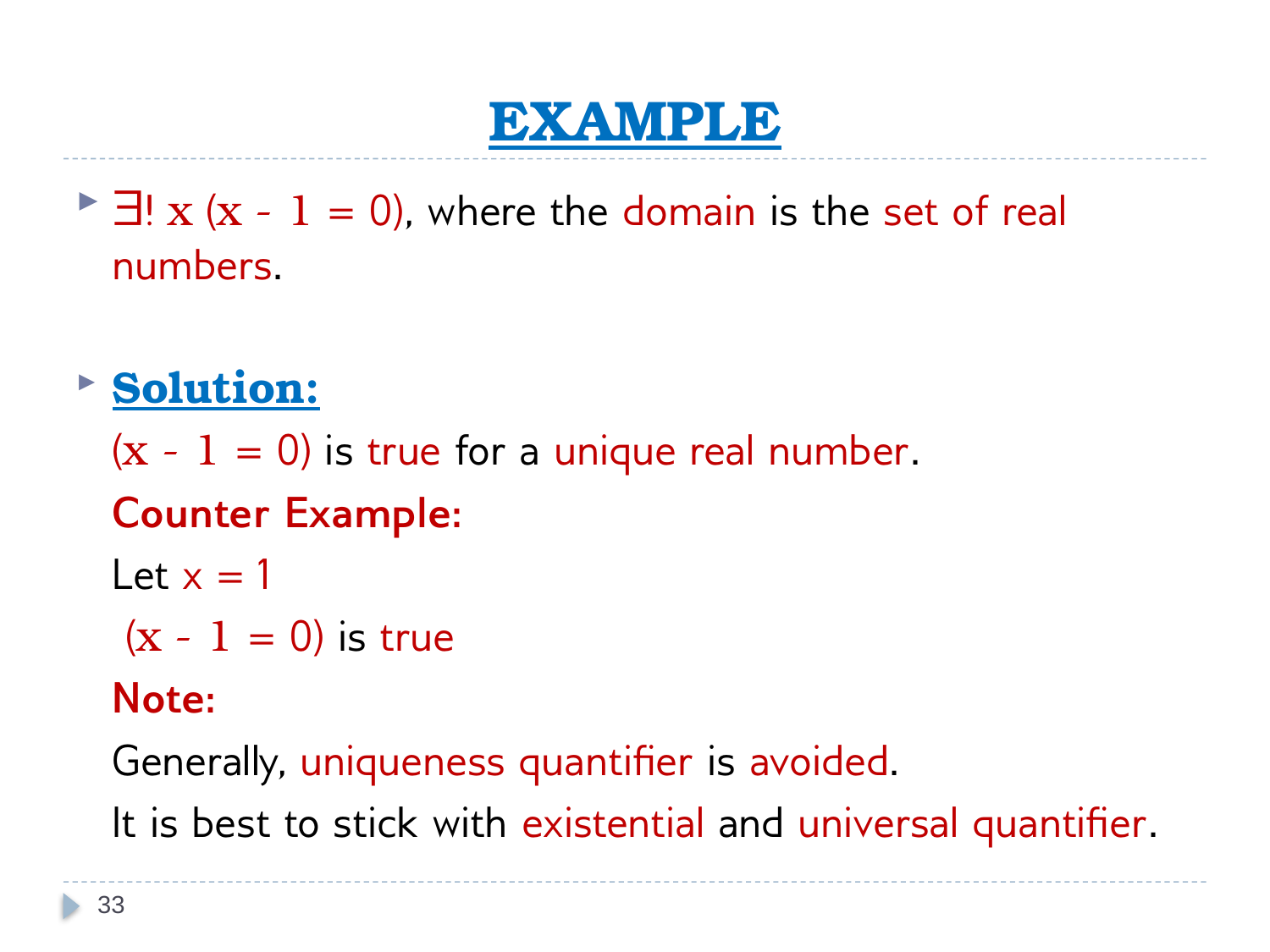

# EXAMPLE
∃! x (x - 1 = 0), where the domain is the set of real numbers.

Solution:
	(x - 1 = 0) is true for a unique real number.
	Counter Example:
	Let x = 1
			 (x - 1 = 0) is true
	Note:
	Generally, uniqueness quantifier is avoided.
	It is best to stick with existential and universal quantifier.

33